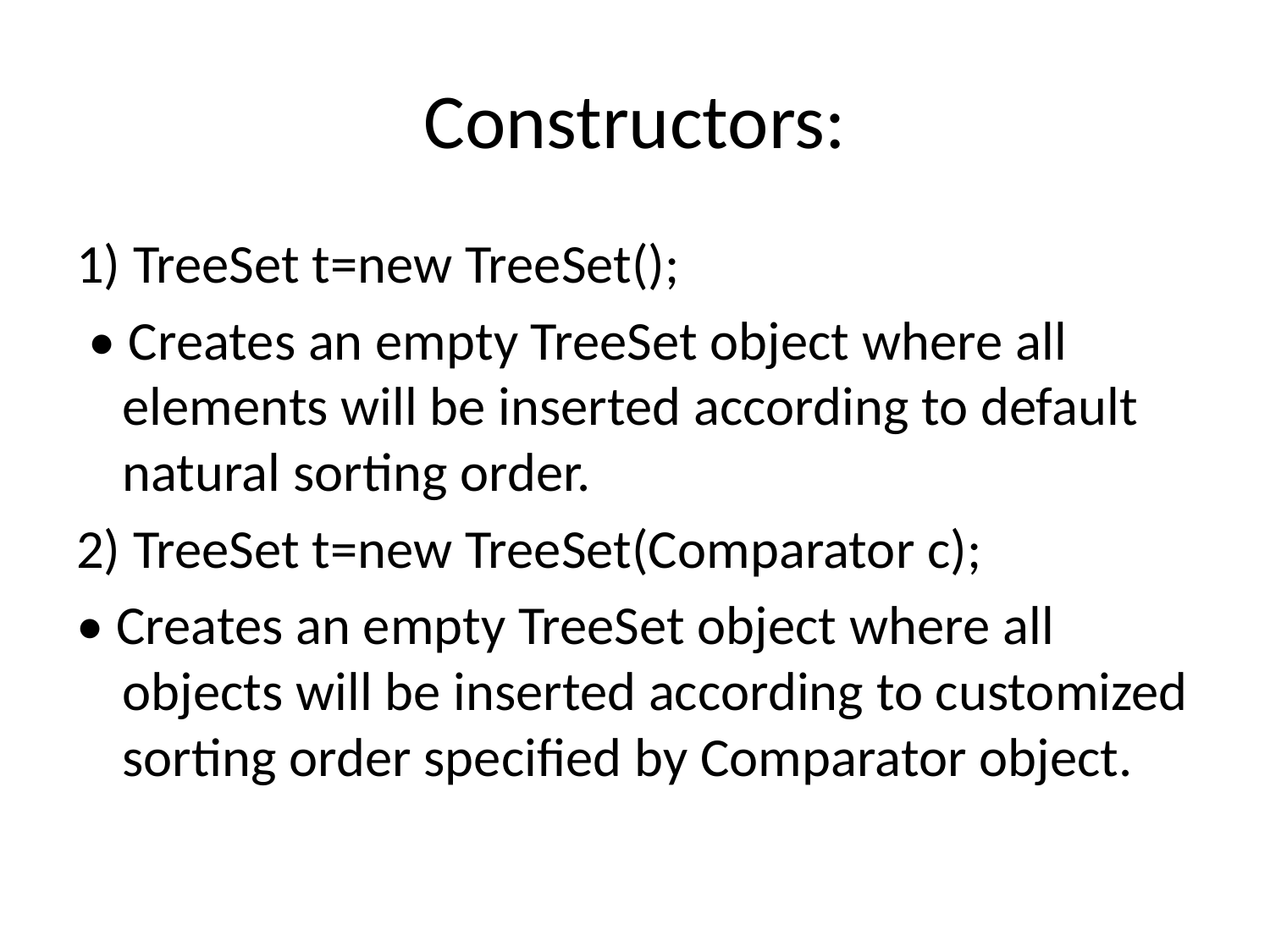

# Constructors:
1) TreeSet t=new TreeSet();
 • Creates an empty TreeSet object where all elements will be inserted according to default natural sorting order.
2) TreeSet t=new TreeSet(Comparator c);
• Creates an empty TreeSet object where all objects will be inserted according to customized sorting order specified by Comparator object.